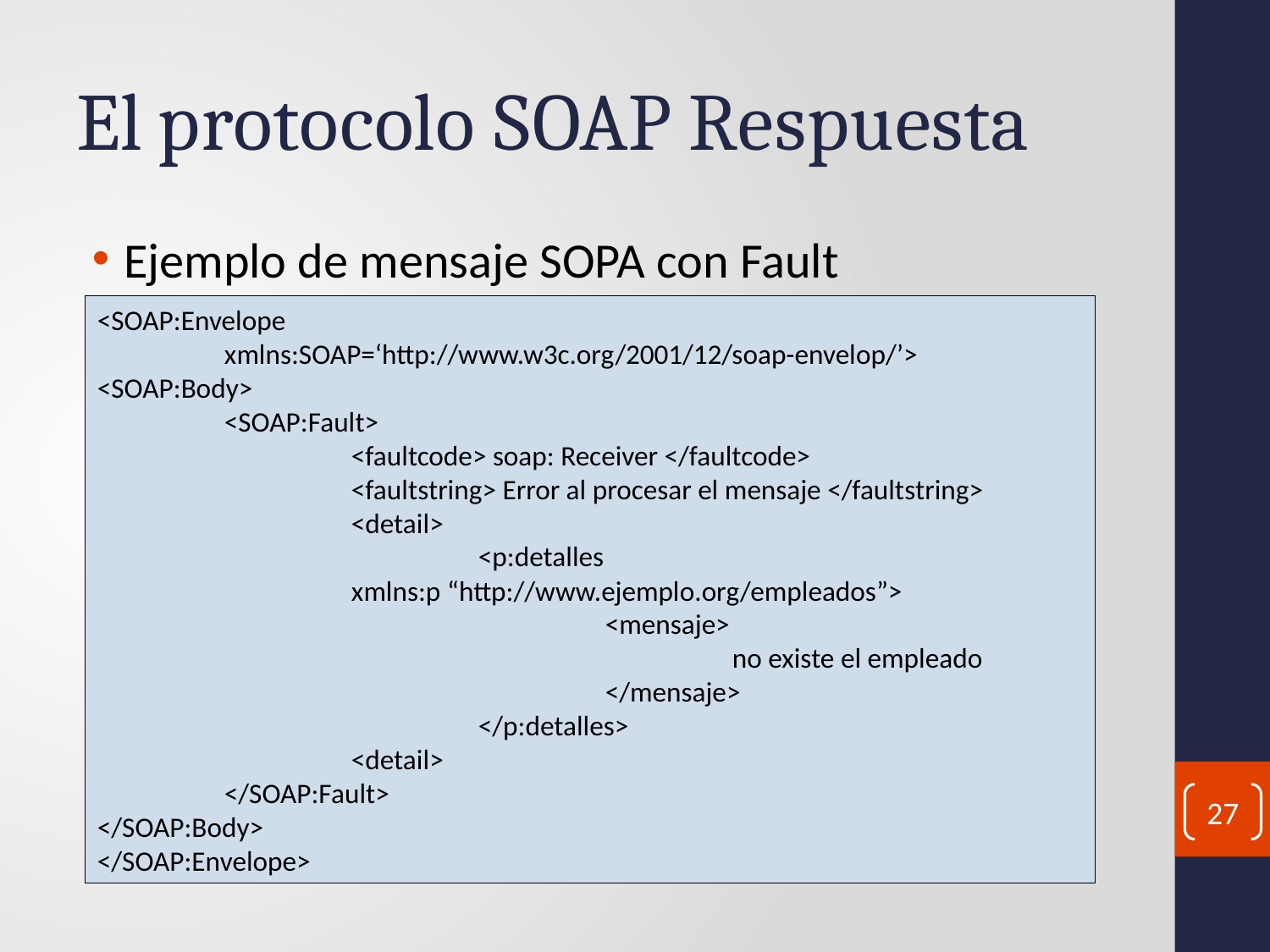

# El protocolo SOAP Respuesta
Ejemplo de mensaje SOPA con Fault
<SOAP:Envelope
	xmlns:SOAP=‘http://www.w3c.org/2001/12/soap-envelop/’>
<SOAP:Body>
	<SOAP:Fault>
		<faultcode> soap: Receiver </faultcode>
		<faultstring> Error al procesar el mensaje </faultstring>
		<detail>
			<p:detalles
		xmlns:p “http://www.ejemplo.org/empleados”>
				<mensaje>
					no existe el empleado
				</mensaje>
		       	</p:detalles>
		<detail>
	</SOAP:Fault>
</SOAP:Body>
</SOAP:Envelope>
27